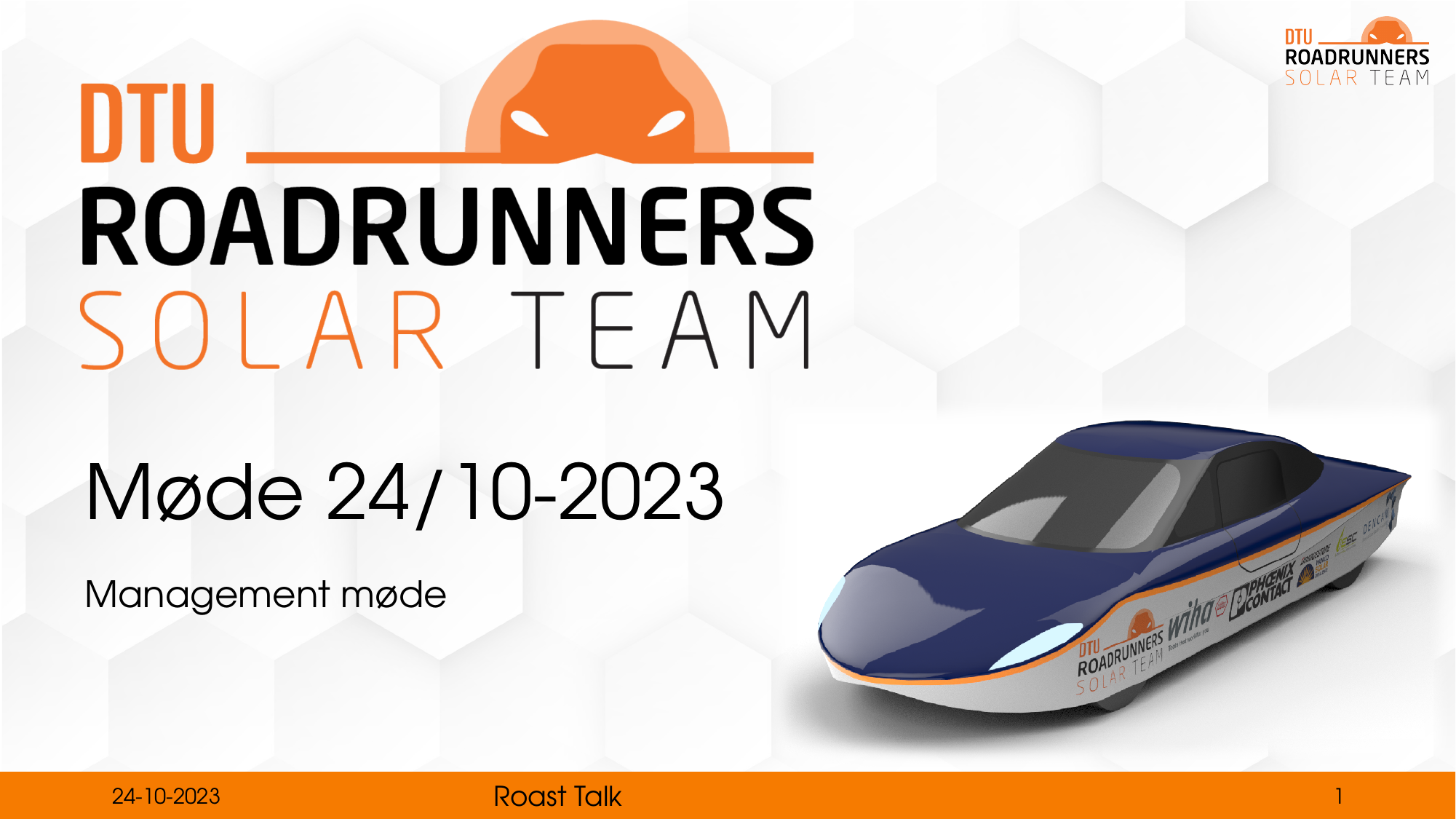

# Møde 24/10-2023
Management møde
1
24-10-2023
Roast Talk